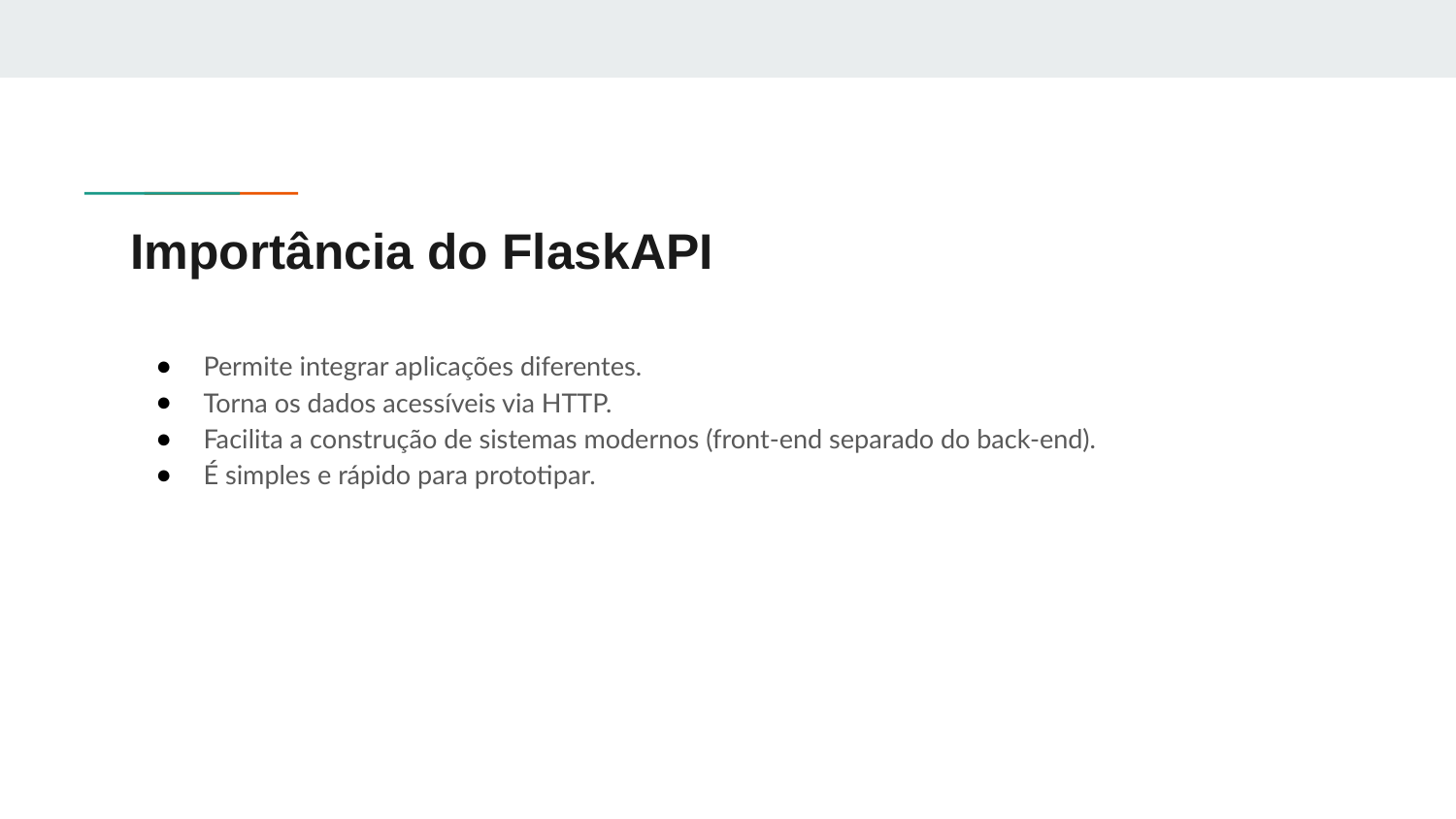

# Importância do FlaskAPI
Permite integrar aplicações diferentes.
Torna os dados acessíveis via HTTP.
Facilita a construção de sistemas modernos (front-end separado do back-end).
É simples e rápido para prototipar.